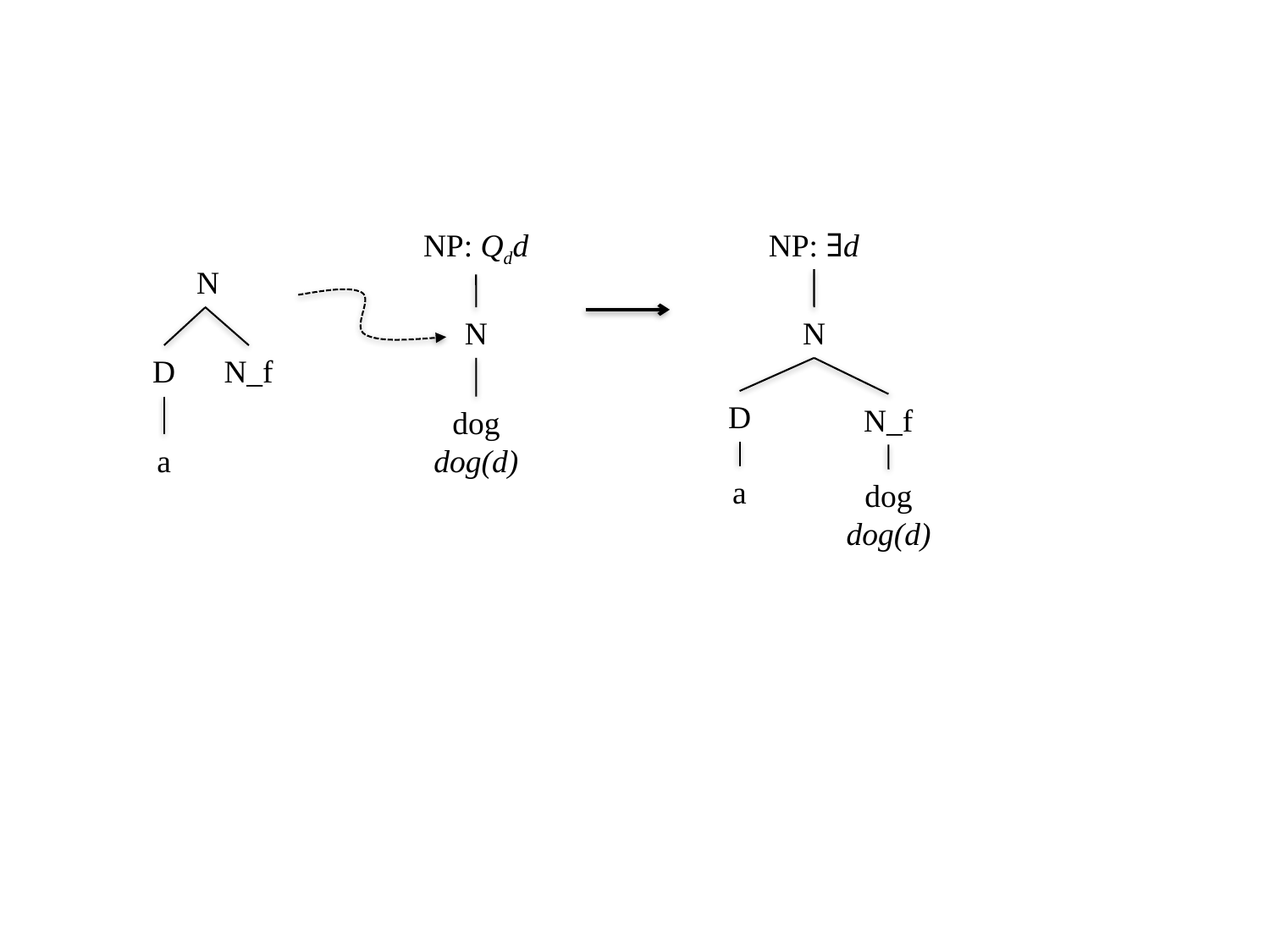

NP: Qdd
N
dog
dog(d)
NP: ∃d
N
D
N_f
a
dog
dog(d)
N
D
a
N_f